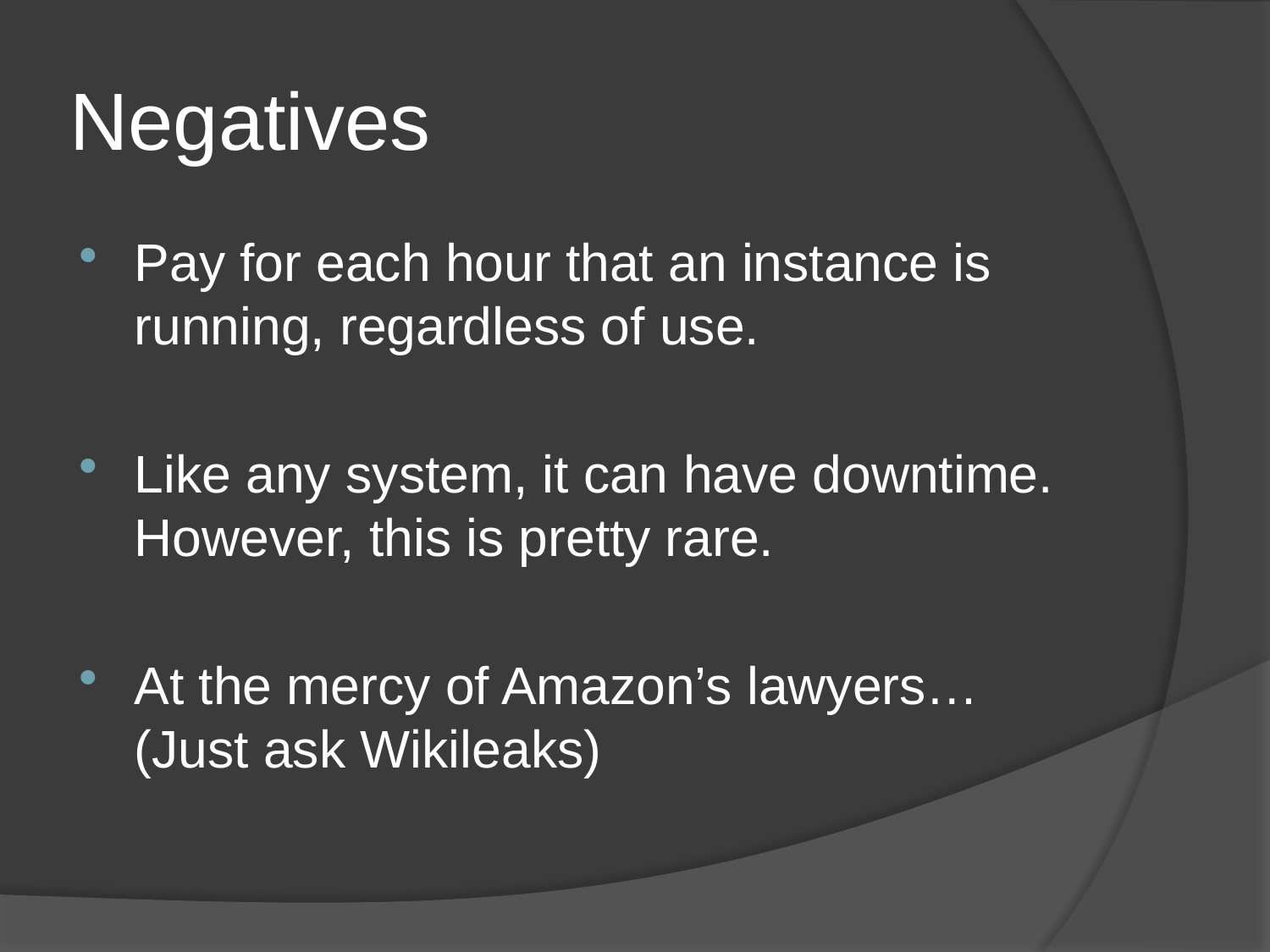

# Negatives
Pay for each hour that an instance is running, regardless of use.

Like any system, it can have downtime.  However, this is pretty rare.

At the mercy of Amazon’s lawyers… (Just ask Wikileaks)